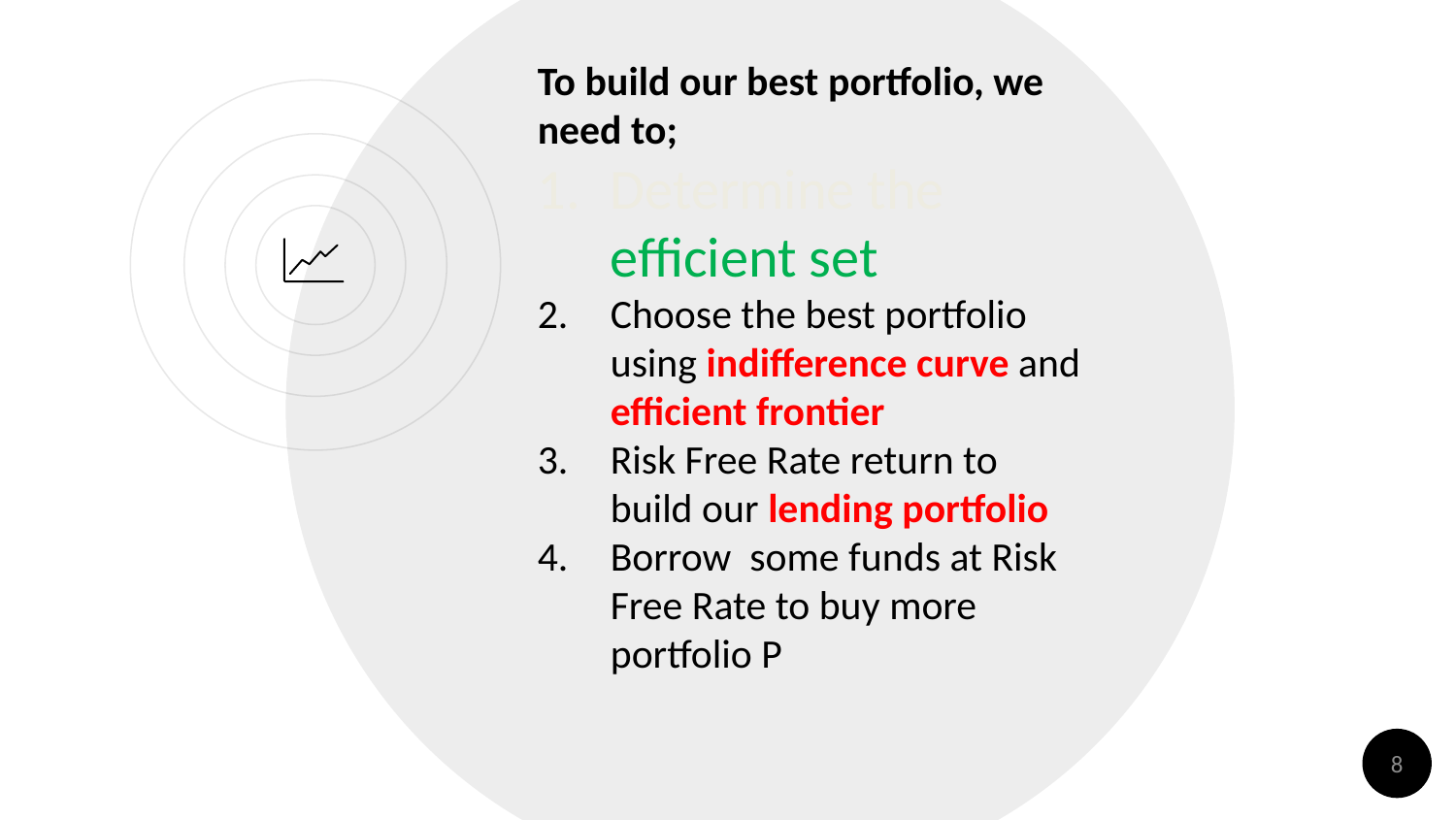

To build our best portfolio, we need to;
Determine the efficient set
Choose the best portfolio using indifference curve and efficient frontier
Risk Free Rate return to build our lending portfolio
Borrow  some funds at Risk Free Rate to buy more portfolio P

8